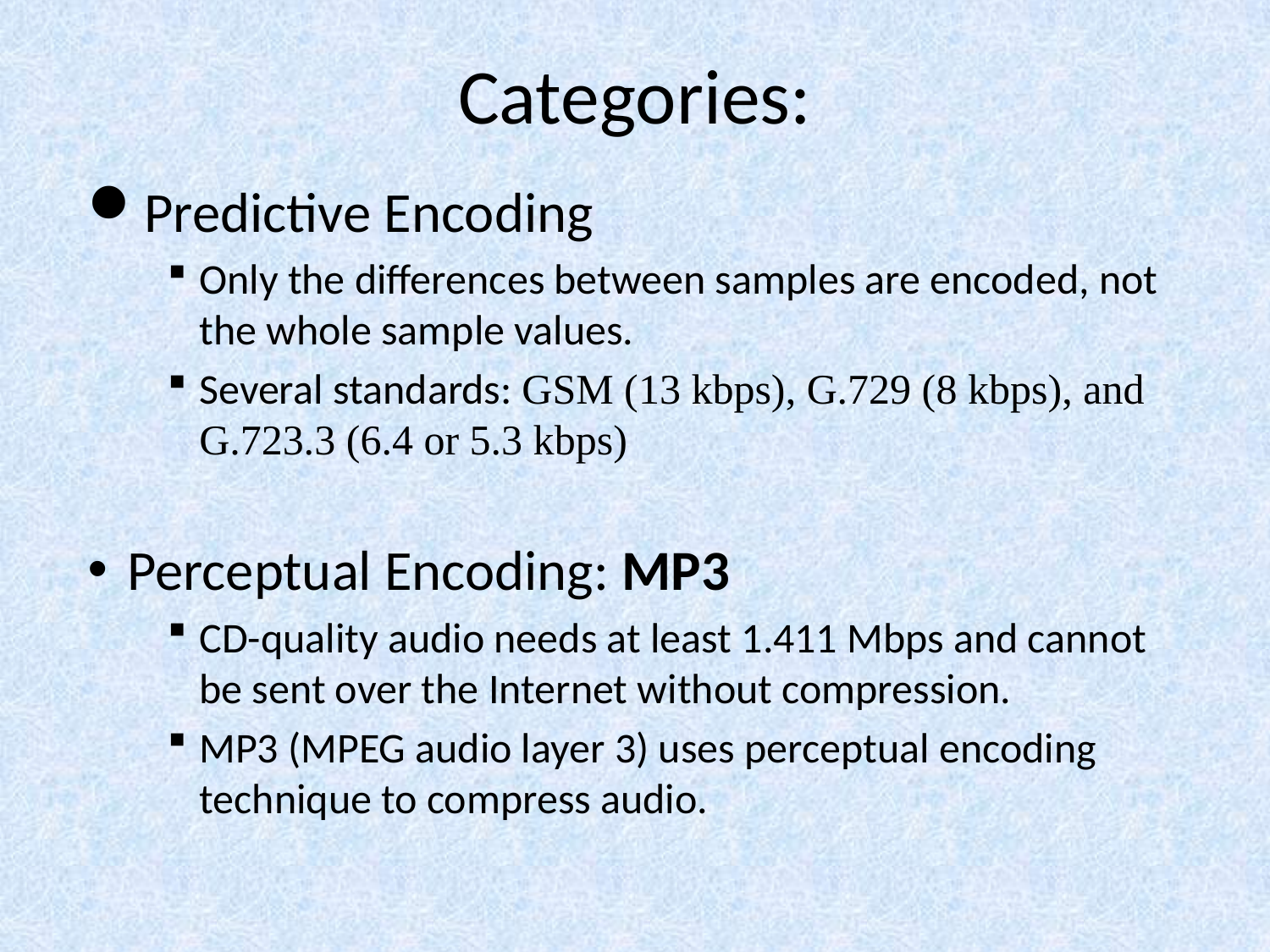

# Categories:
Predictive Encoding
Only the differences between samples are encoded, not the whole sample values.
Several standards: GSM (13 kbps), G.729 (8 kbps), and G.723.3 (6.4 or 5.3 kbps)

Perceptual Encoding: MP3
CD-quality audio needs at least 1.411 Mbps and cannot be sent over the Internet without compression.
MP3 (MPEG audio layer 3) uses perceptual encoding technique to compress audio.